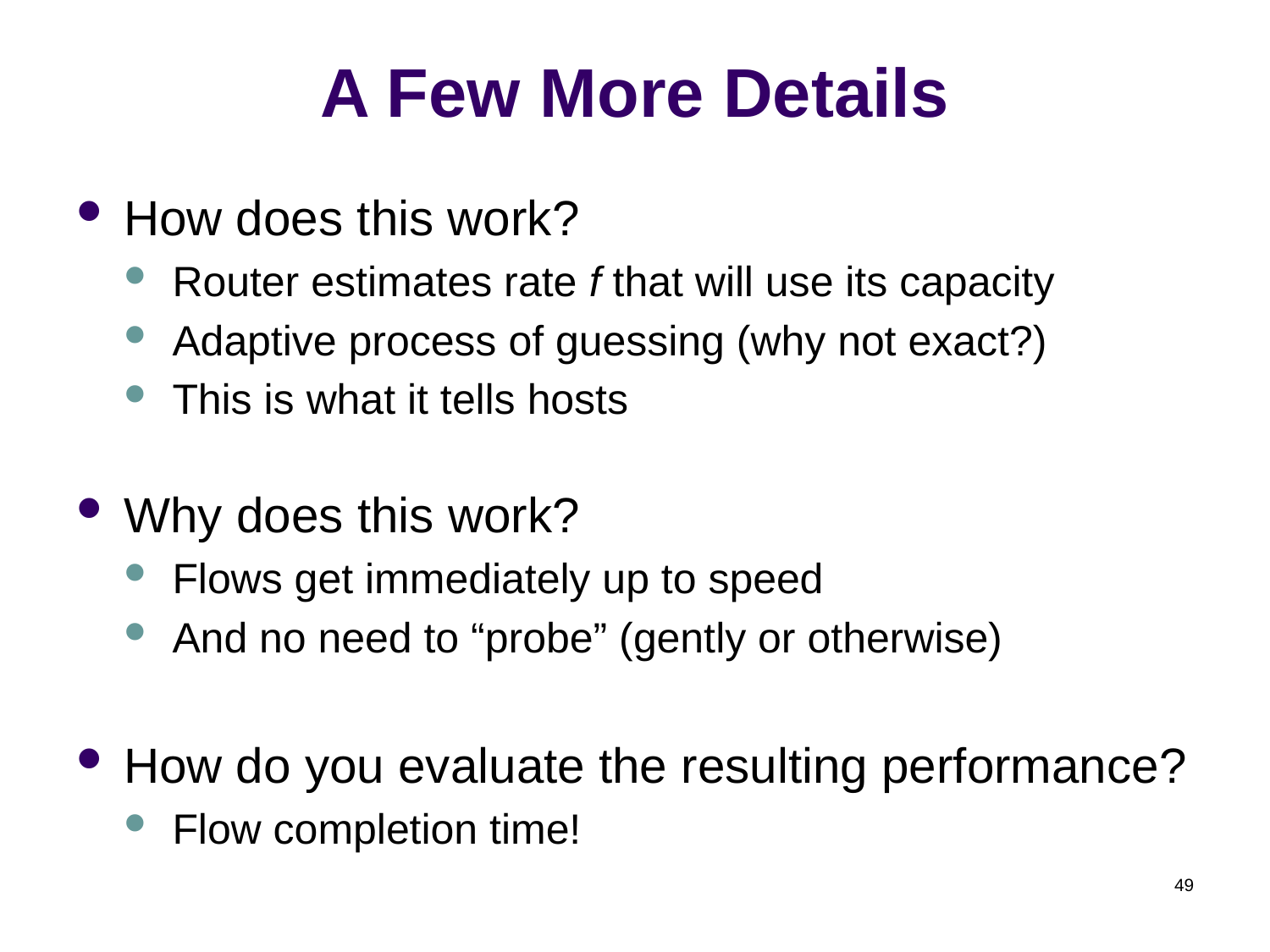

# A Few More Details
How does this work?
Router estimates rate f that will use its capacity
Adaptive process of guessing (why not exact?)
This is what it tells hosts

Why does this work?
Flows get immediately up to speed
And no need to “probe” (gently or otherwise)

How do you evaluate the resulting performance?
Flow completion time!
49